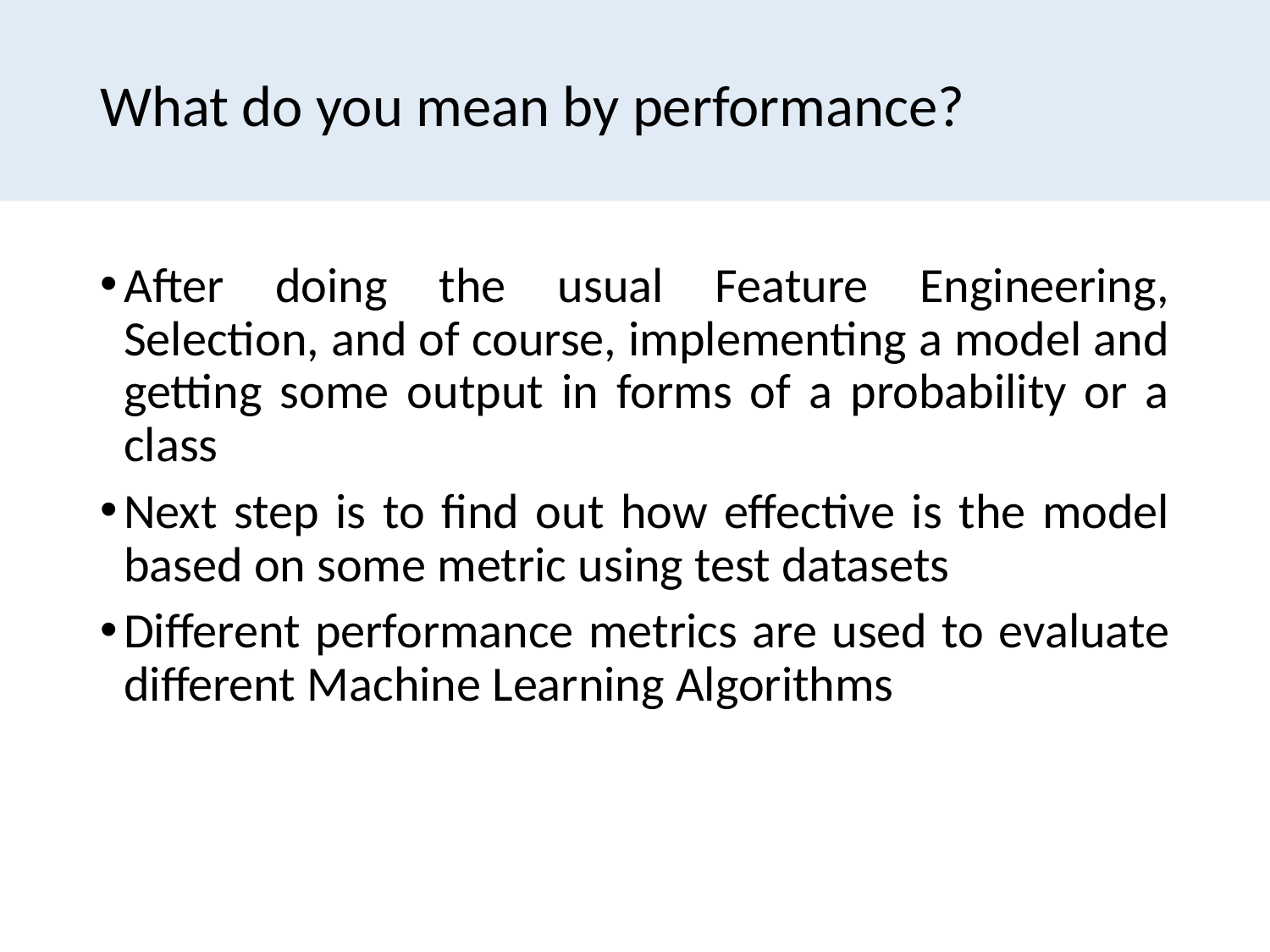

# What do you mean by performance?
After doing the usual Feature Engineering, Selection, and of course, implementing a model and getting some output in forms of a probability or a class
Next step is to find out how effective is the model based on some metric using test datasets
Different performance metrics are used to evaluate different Machine Learning Algorithms